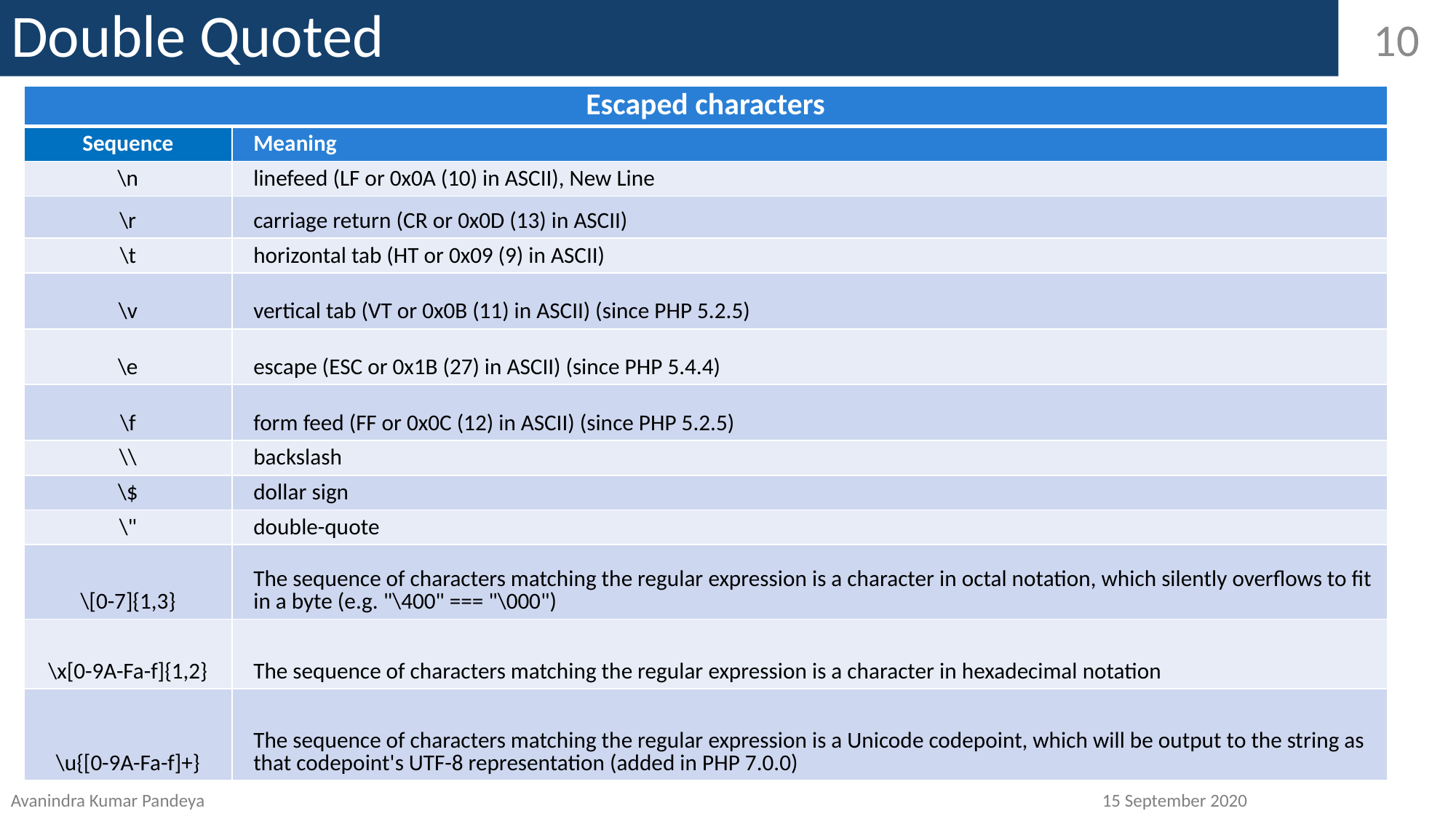

# Double Quoted
10
| Escaped characters |  |
| --- | --- |
| Sequence | Meaning |
| \n | linefeed (LF or 0x0A (10) in ASCII), New Line |
| \r | carriage return (CR or 0x0D (13) in ASCII) |
| \t | horizontal tab (HT or 0x09 (9) in ASCII) |
| \v | vertical tab (VT or 0x0B (11) in ASCII) (since PHP 5.2.5) |
| \e | escape (ESC or 0x1B (27) in ASCII) (since PHP 5.4.4) |
| \f | form feed (FF or 0x0C (12) in ASCII) (since PHP 5.2.5) |
| \\ | backslash |
| \$ | dollar sign |
| \" | double-quote |
| \[0-7]{1,3} | The sequence of characters matching the regular expression is a character in octal notation, which silently overflows to fit in a byte (e.g. "\400" === "\000") |
| \x[0-9A-Fa-f]{1,2} | The sequence of characters matching the regular expression is a character in hexadecimal notation |
| \u{[0-9A-Fa-f]+} | The sequence of characters matching the regular expression is a Unicode codepoint, which will be output to the string as that codepoint's UTF-8 representation (added in PHP 7.0.0) |
Avanindra Kumar Pandeya									15 September 2020